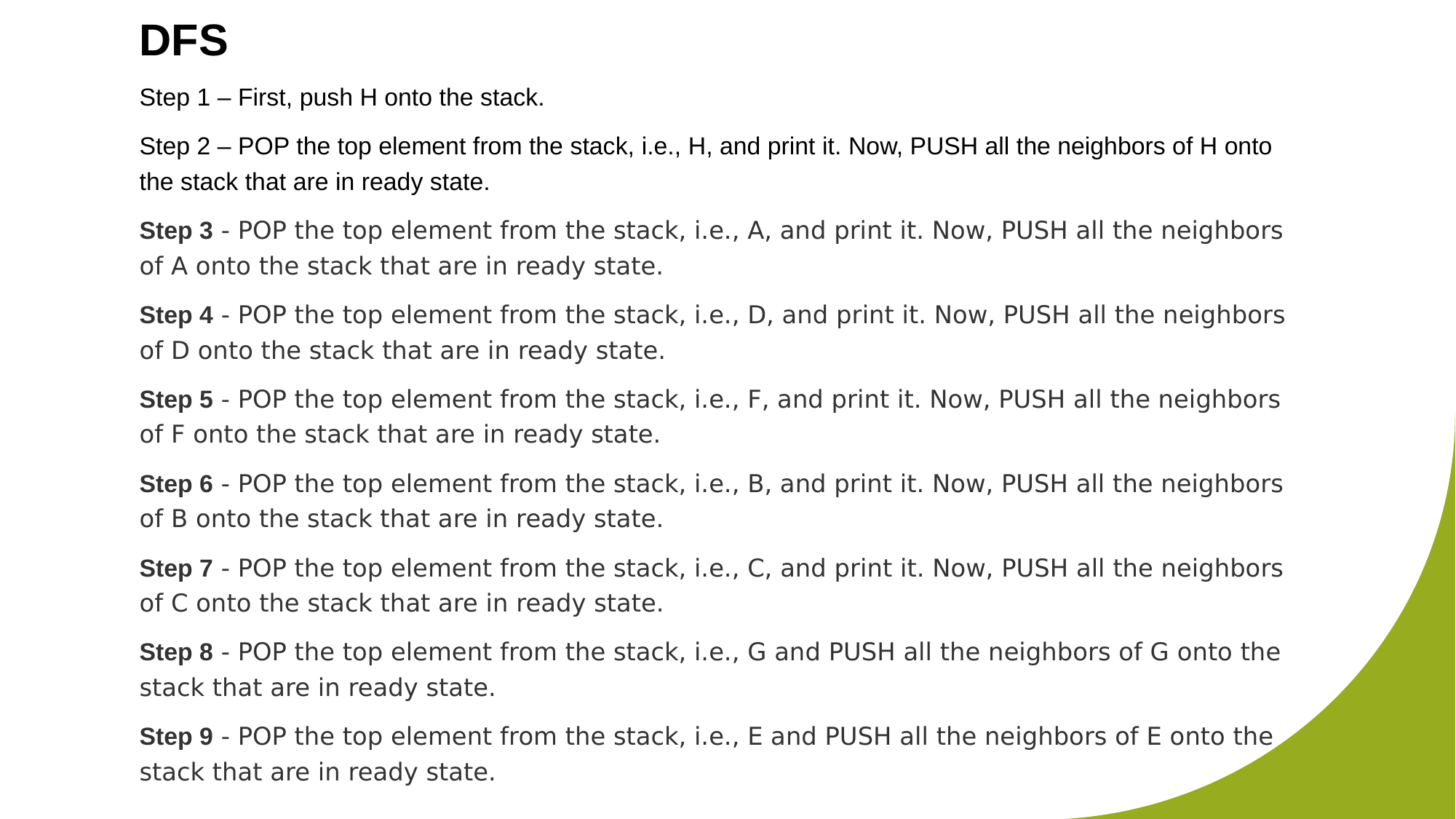

# DFS
Step 1 – First, push H onto the stack.
Step 2 – POP the top element from the stack, i.e., H, and print it. Now, PUSH all the neighbors of H onto the stack that are in ready state.
Step 3 - POP the top element from the stack, i.e., A, and print it. Now, PUSH all the neighbors of A onto the stack that are in ready state.
Step 4 - POP the top element from the stack, i.e., D, and print it. Now, PUSH all the neighbors of D onto the stack that are in ready state.
Step 5 - POP the top element from the stack, i.e., F, and print it. Now, PUSH all the neighbors of F onto the stack that are in ready state.
Step 6 - POP the top element from the stack, i.e., B, and print it. Now, PUSH all the neighbors of B onto the stack that are in ready state.
Step 7 - POP the top element from the stack, i.e., C, and print it. Now, PUSH all the neighbors of C onto the stack that are in ready state.
Step 8 - POP the top element from the stack, i.e., G and PUSH all the neighbors of G onto the stack that are in ready state.
Step 9 - POP the top element from the stack, i.e., E and PUSH all the neighbors of E onto the stack that are in ready state.